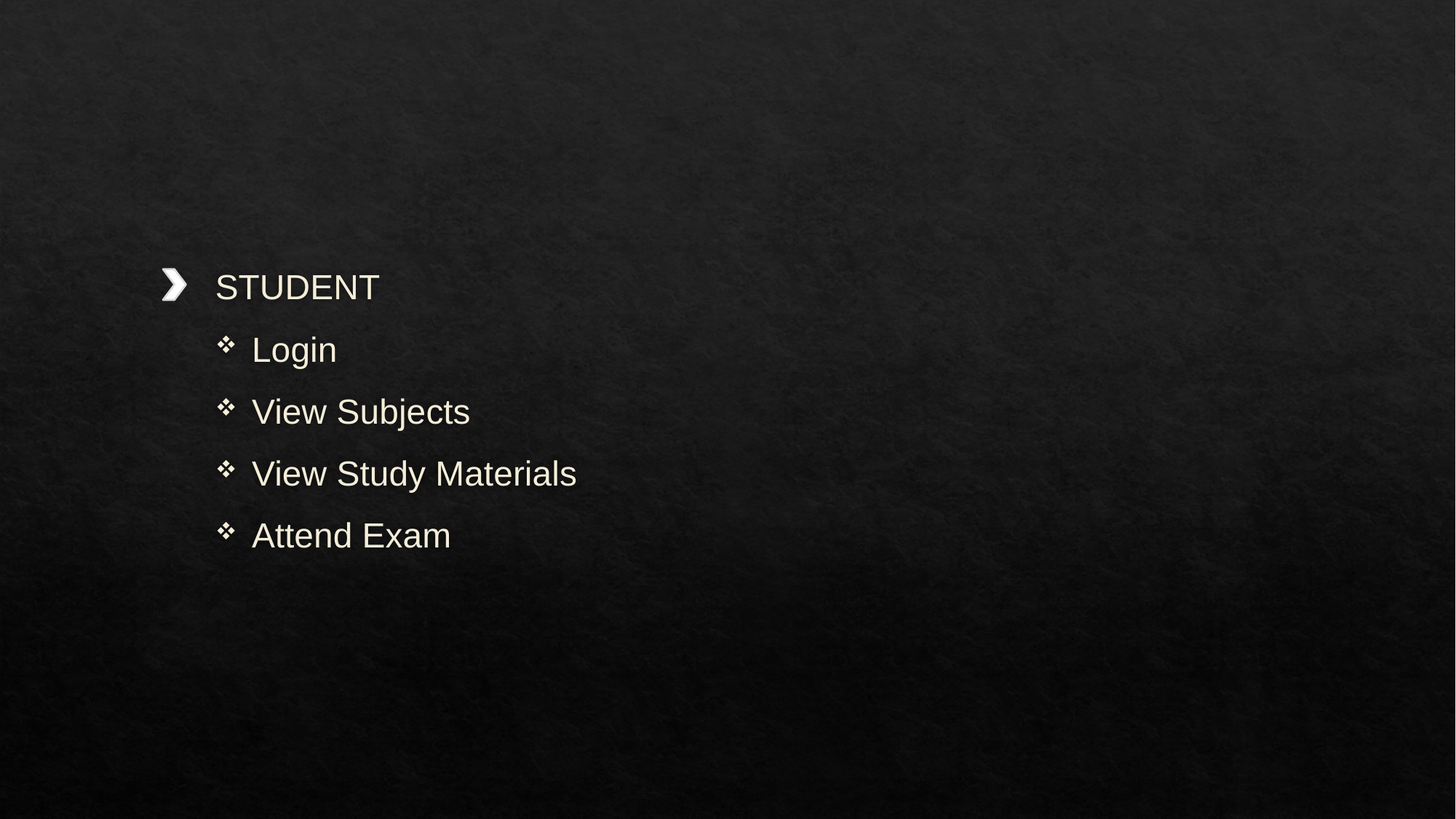

STUDENT
Login
View Subjects
View Study Materials
Attend Exam